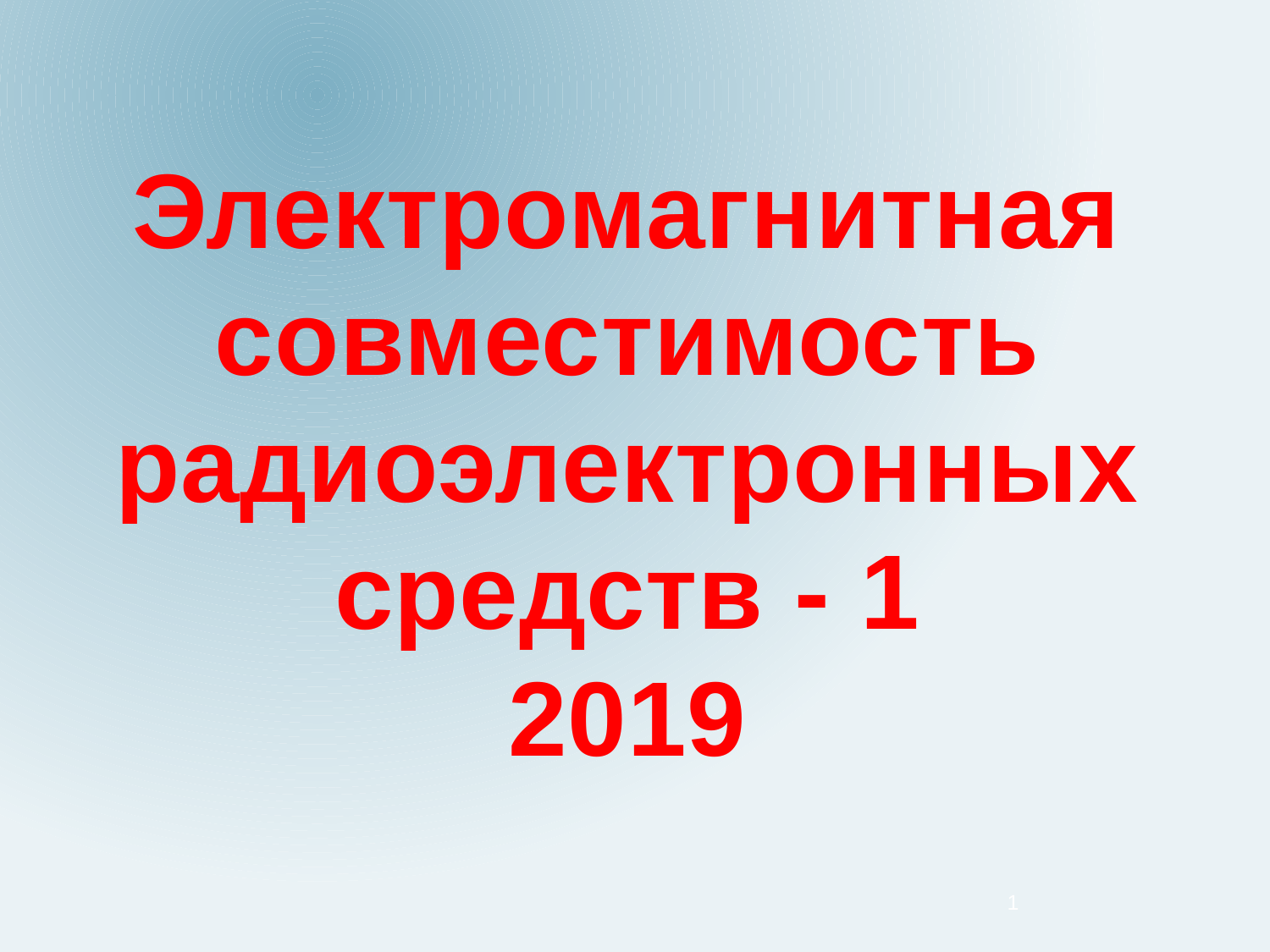

Электромагнитная совместимость
радиоэлектронных средств - 1
2019
1